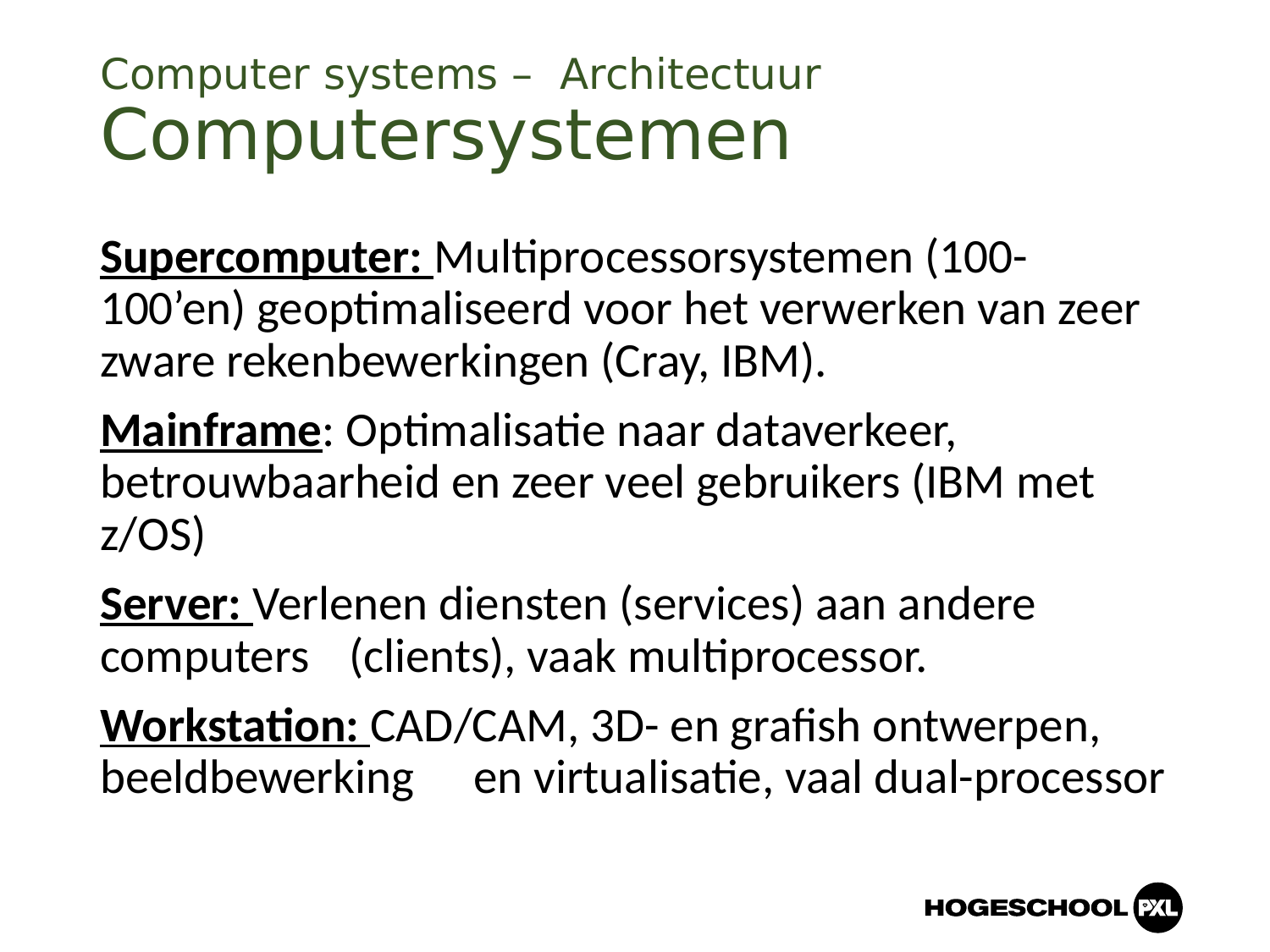

# Computer systems –  Architectuur Computersystemen
Supercomputer: Multiprocessorsystemen (100-100’en) geoptimaliseerd voor het verwerken van zeer zware rekenbewerkingen (Cray, IBM).
Mainframe: Optimalisatie naar dataverkeer, betrouwbaarheid en zeer veel gebruikers (IBM met z/OS)
Server: Verlenen diensten (services) aan andere computers 	(clients), vaak multiprocessor.
Workstation: CAD/CAM, 3D- en grafish ontwerpen, beeldbewerking 	en virtualisatie, vaal dual-processor